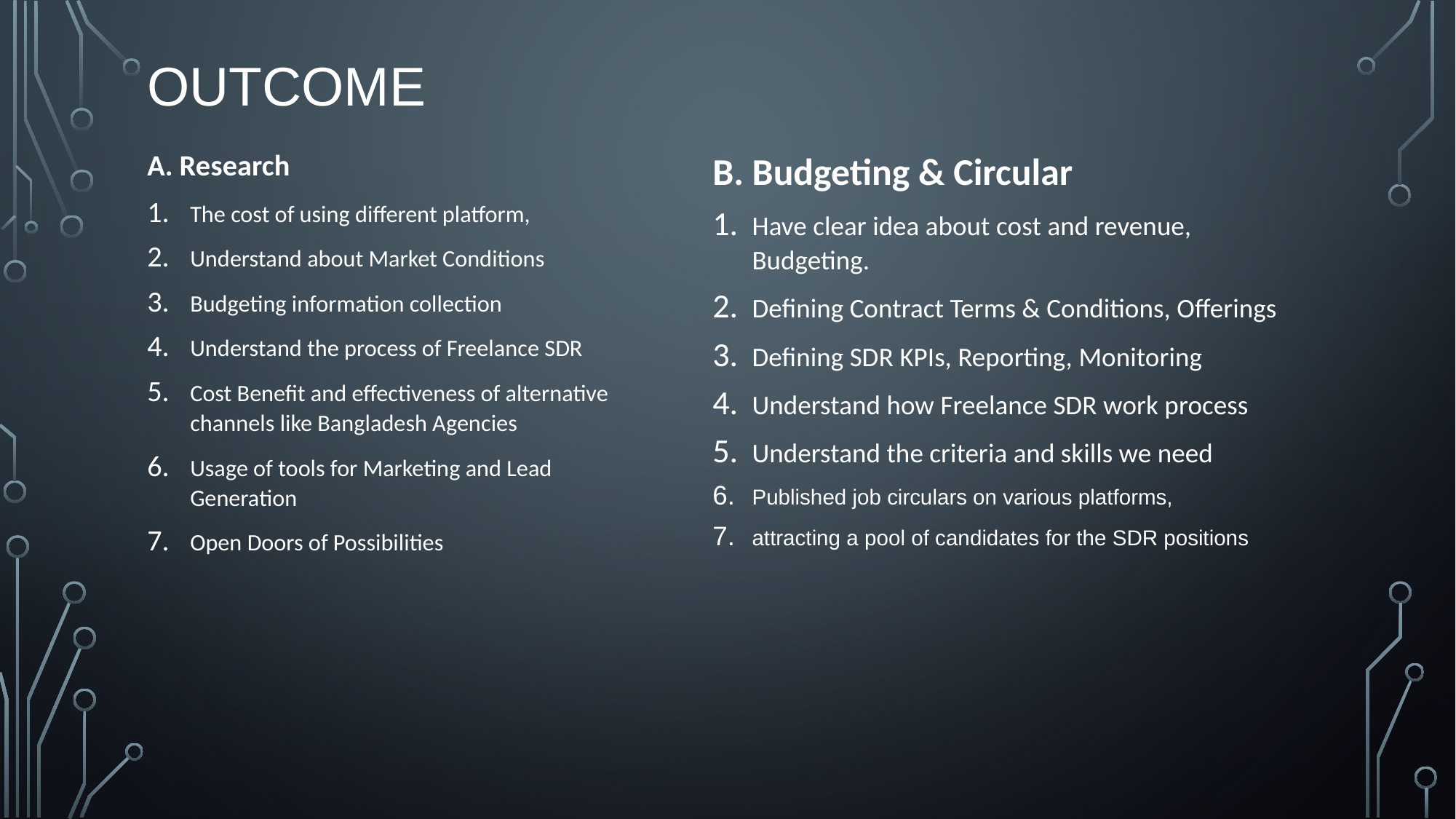

# OUTCOME
A. Research
The cost of using different platform,
Understand about Market Conditions
Budgeting information collection
Understand the process of Freelance SDR
Cost Benefit and effectiveness of alternative channels like Bangladesh Agencies
Usage of tools for Marketing and Lead Generation
Open Doors of Possibilities
B. Budgeting & Circular
Have clear idea about cost and revenue, Budgeting.
Defining Contract Terms & Conditions, Offerings
Defining SDR KPIs, Reporting, Monitoring
Understand how Freelance SDR work process
Understand the criteria and skills we need
Published job circulars on various platforms,
attracting a pool of candidates for the SDR positions